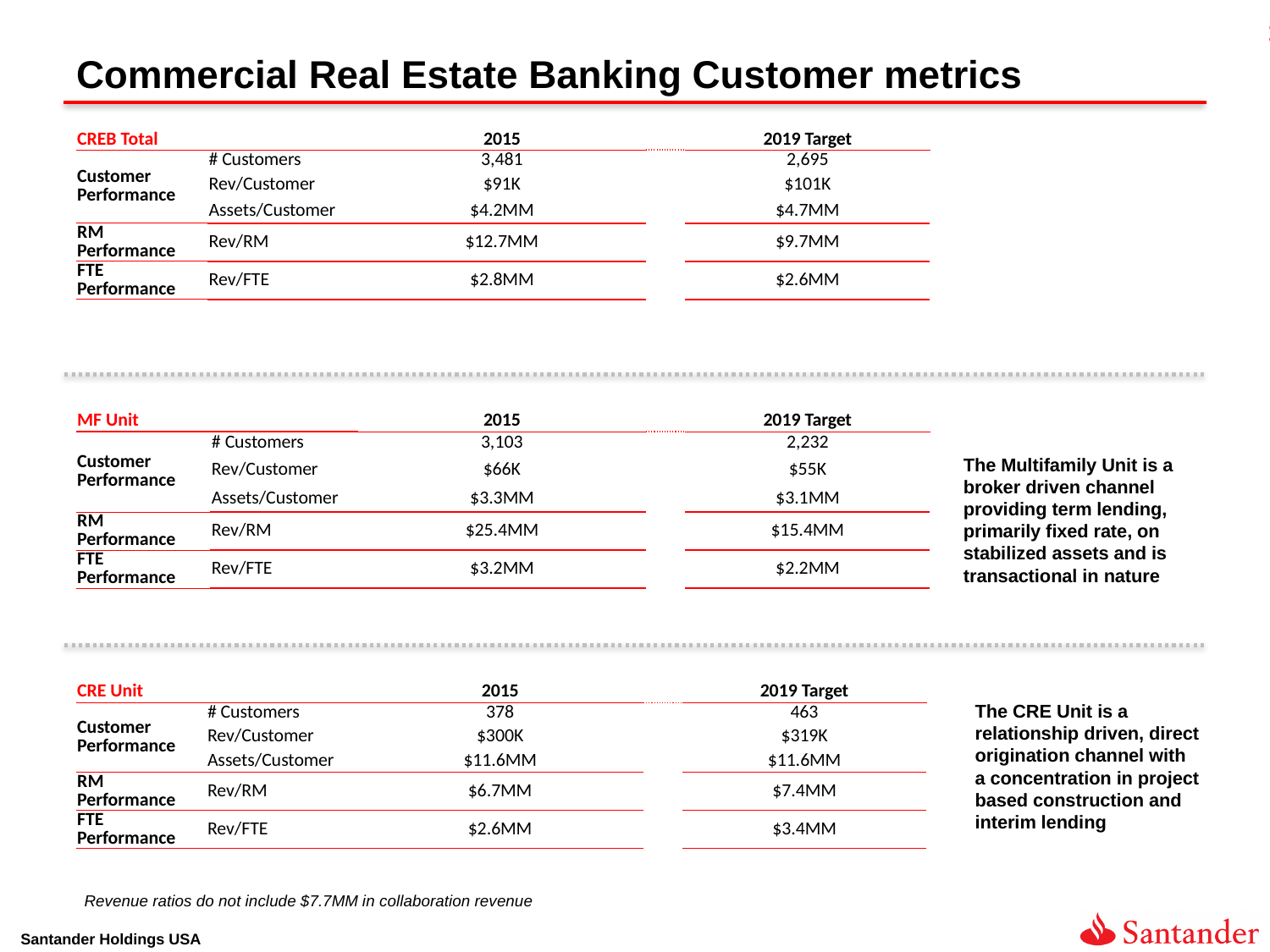

# Commercial Real Estate Banking Customer metrics
| CREB Total |  | 2015 |  | 2019 Target |
| --- | --- | --- | --- | --- |
| Customer Performance | # Customers | 3,481 |  | 2,695 |
|  | Rev/Customer | $91K |  | $101K |
|  | Assets/Customer | $4.2MM |  | $4.7MM |
| RM Performance | Rev/RM | $12.7MM |  | $9.7MM |
| FTE Performance | Rev/FTE | $2.8MM |  | $2.6MM |
| MF Unit |  | 2015 |  | 2019 Target |
| --- | --- | --- | --- | --- |
| Customer Performance | # Customers | 3,103 |  | 2,232 |
|  | Rev/Customer | $66K |  | $55K |
|  | Assets/Customer | $3.3MM |  | $3.1MM |
| RM Performance | Rev/RM | $25.4MM |  | $15.4MM |
| FTE Performance | Rev/FTE | $3.2MM |  | $2.2MM |
The Multifamily Unit is a broker driven channel providing term lending, primarily fixed rate, on stabilized assets and is transactional in nature
| CRE Unit |  | 2015 |  | 2019 Target |
| --- | --- | --- | --- | --- |
| Customer Performance | # Customers | 378 |  | 463 |
|  | Rev/Customer | $300K |  | $319K |
|  | Assets/Customer | $11.6MM |  | $11.6MM |
| RM Performance | Rev/RM | $6.7MM |  | $7.4MM |
| FTE Performance | Rev/FTE | $2.6MM |  | $3.4MM |
The CRE Unit is a relationship driven, direct origination channel with a concentration in project based construction and interim lending
Revenue ratios do not include $7.7MM in collaboration revenue